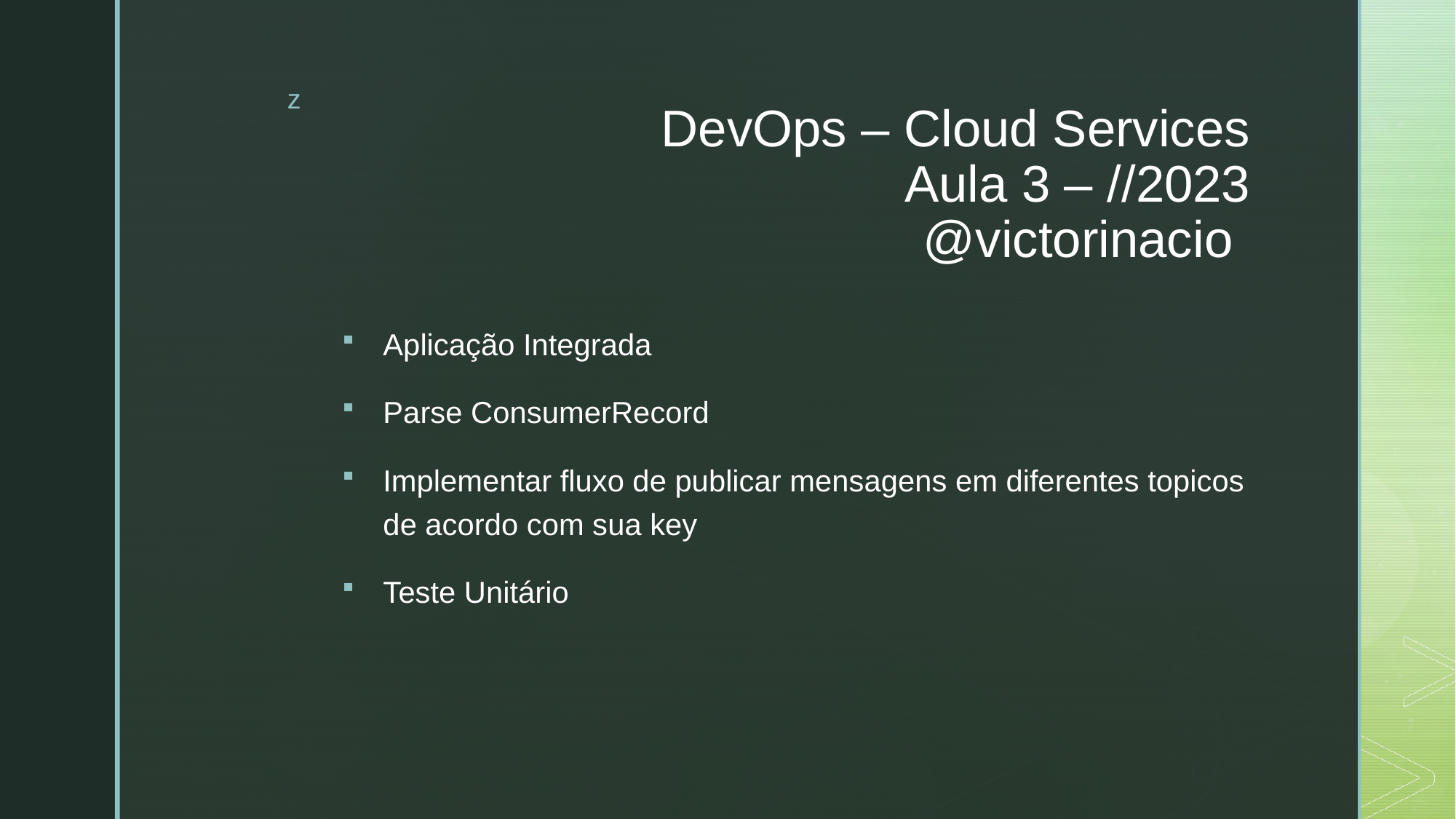

# DevOps – Cloud Services Aula 3 – //2023 @victorinacio
Aplicação Integrada
Parse ConsumerRecord
Implementar fluxo de publicar mensagens em diferentes topicos de acordo com sua key
Teste Unitário